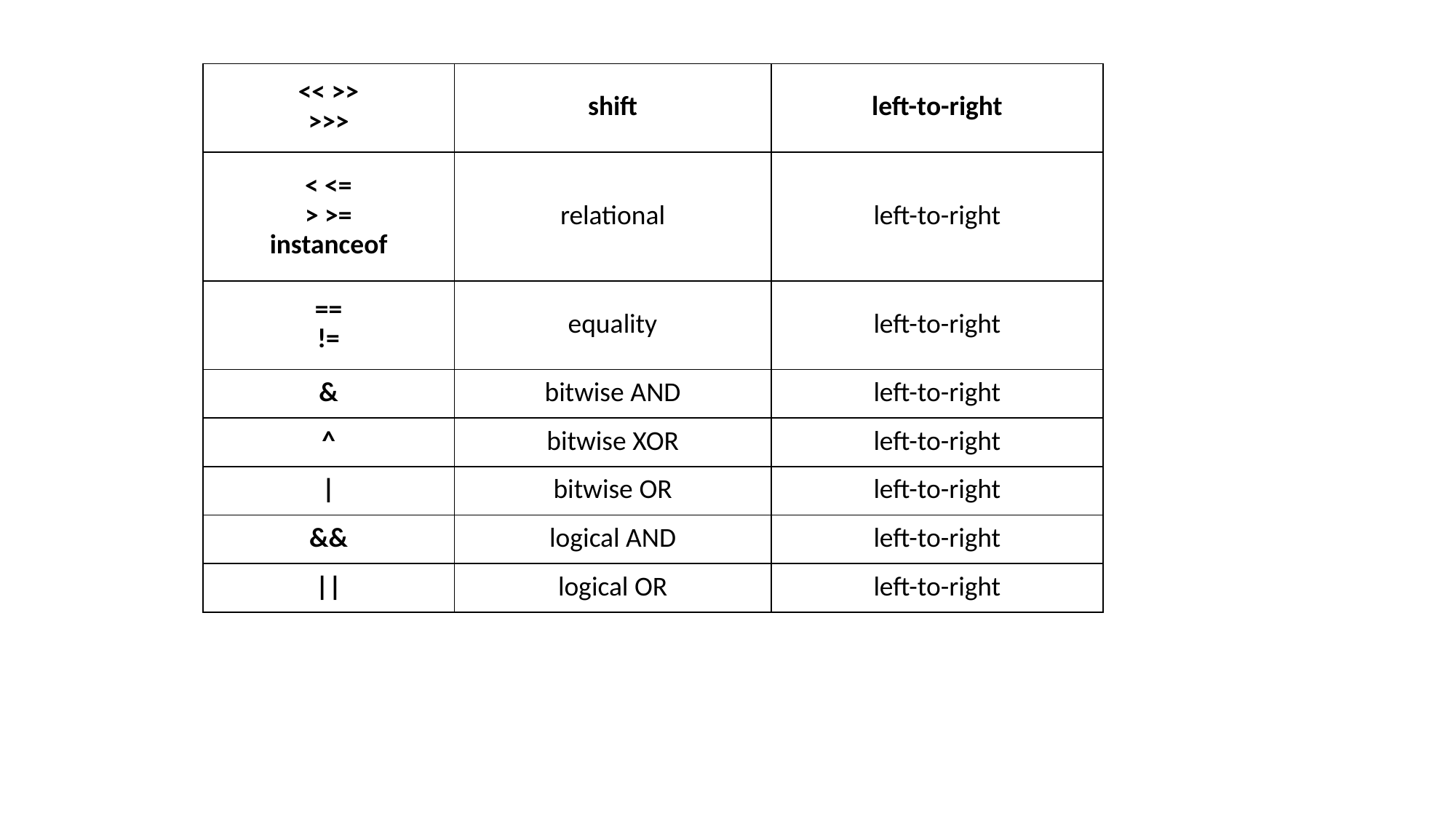

| << >> >>> | shift | left-to-right |
| --- | --- | --- |
| < <= > >= instanceof | relational | left-to-right |
| == != | equality | left-to-right |
| & | bitwise AND | left-to-right |
| ^ | bitwise XOR | left-to-right |
| | | bitwise OR | left-to-right |
| && | logical AND | left-to-right |
| || | logical OR | left-to-right |